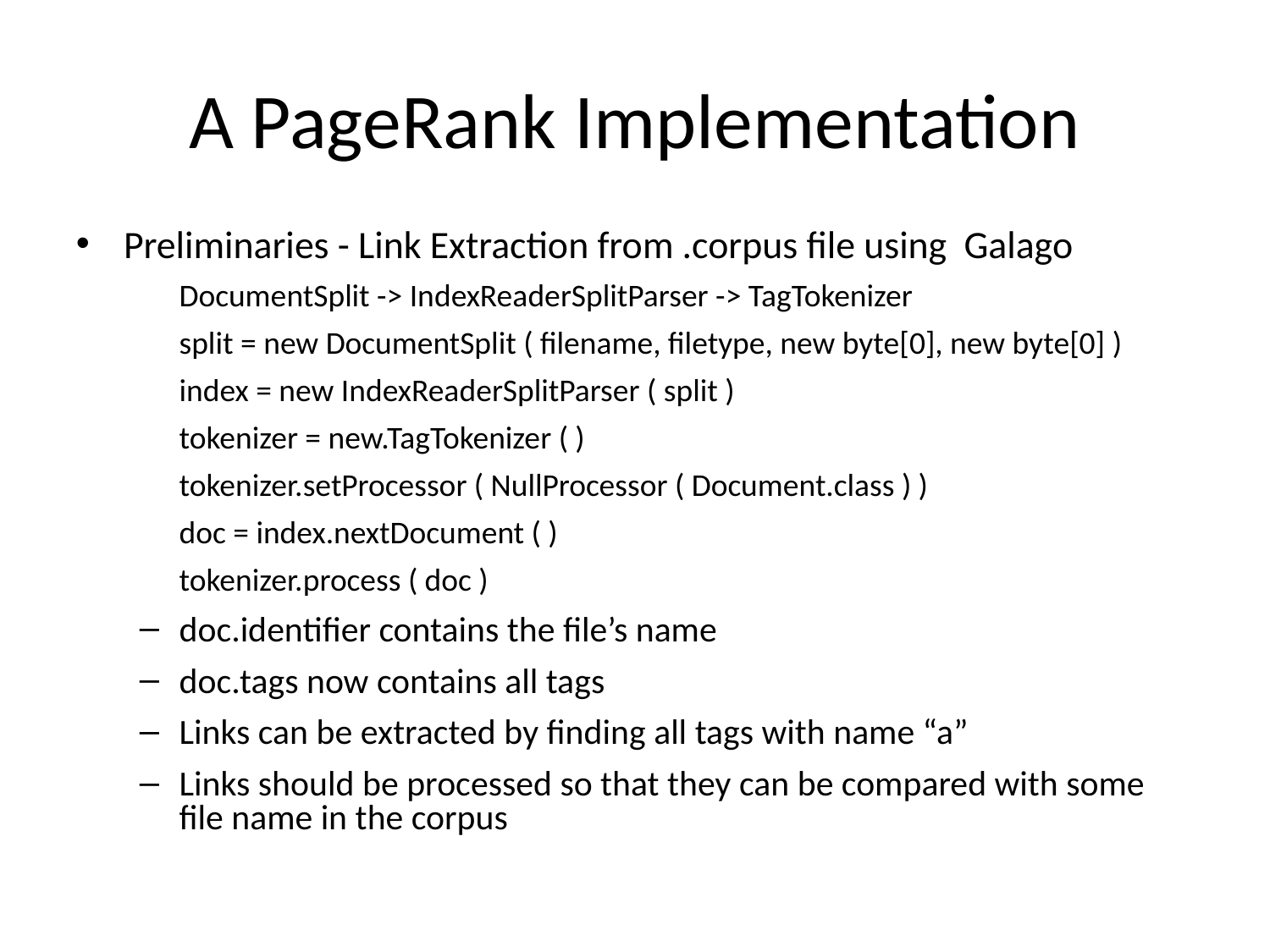

# A PageRank Implementation
Preliminaries - Link Extraction from .corpus file using  Galago
	DocumentSplit -> IndexReaderSplitParser -> TagTokenizer
	split = new DocumentSplit ( filename, filetype, new byte[0], new byte[0] )
	index = new IndexReaderSplitParser ( split )
	tokenizer = new.TagTokenizer ( )
	tokenizer.setProcessor ( NullProcessor ( Document.class ) )
	doc = index.nextDocument ( )
	tokenizer.process ( doc )
doc.identifier contains the file’s name
doc.tags now contains all tags
Links can be extracted by finding all tags with name “a”
Links should be processed so that they can be compared with some file name in the corpus